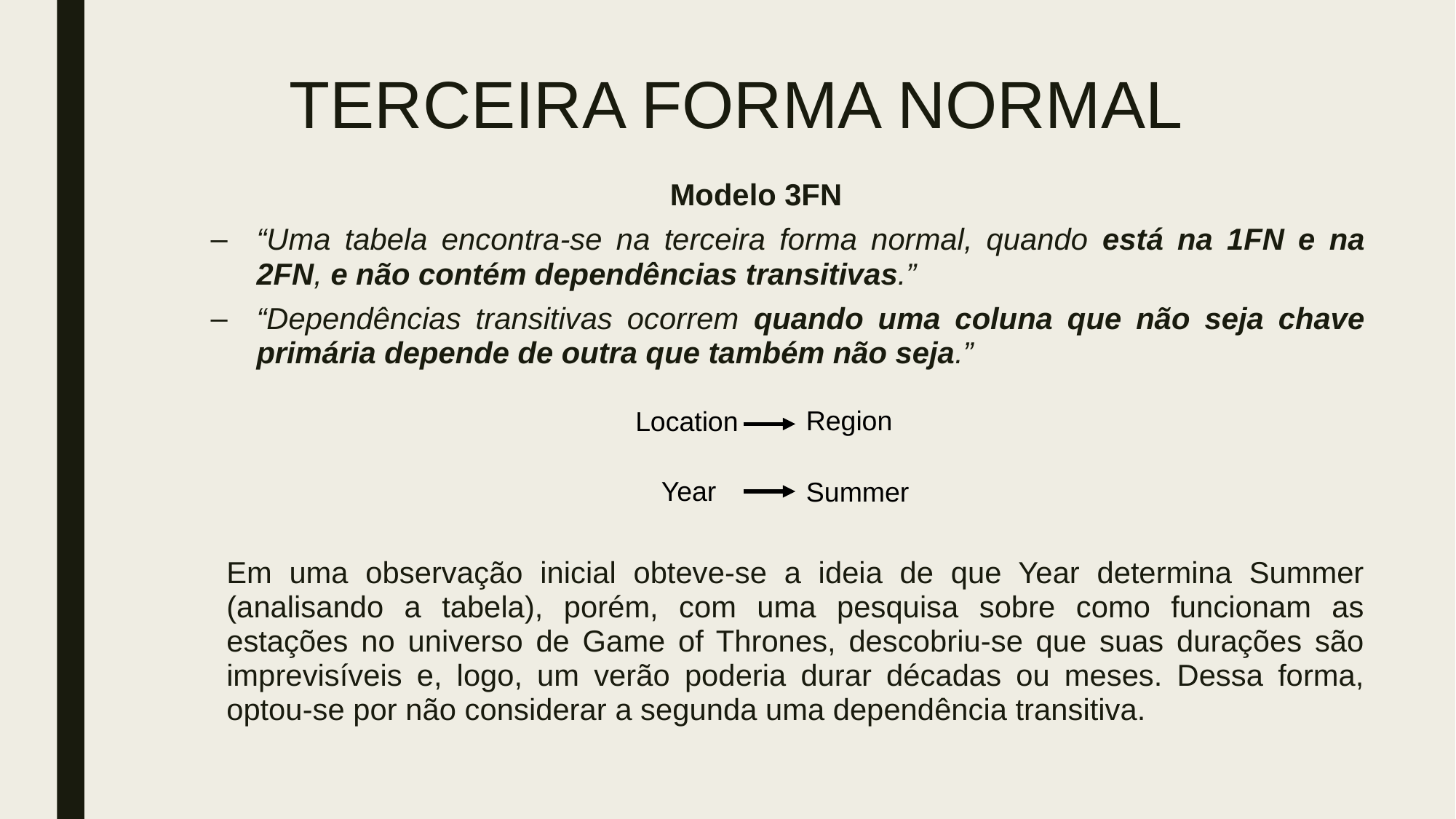

# TERCEIRA FORMA NORMAL
Modelo 3FN
“Uma tabela encontra-se na terceira forma normal, quando está na 1FN e na 2FN, e não contém dependências transitivas.”
“Dependências transitivas ocorrem quando uma coluna que não seja chave primária depende de outra que também não seja.”
Region
Location
Year
Summer
Em uma observação inicial obteve-se a ideia de que Year determina Summer (analisando a tabela), porém, com uma pesquisa sobre como funcionam as estações no universo de Game of Thrones, descobriu-se que suas durações são imprevisíveis e, logo, um verão poderia durar décadas ou meses. Dessa forma, optou-se por não considerar a segunda uma dependência transitiva.